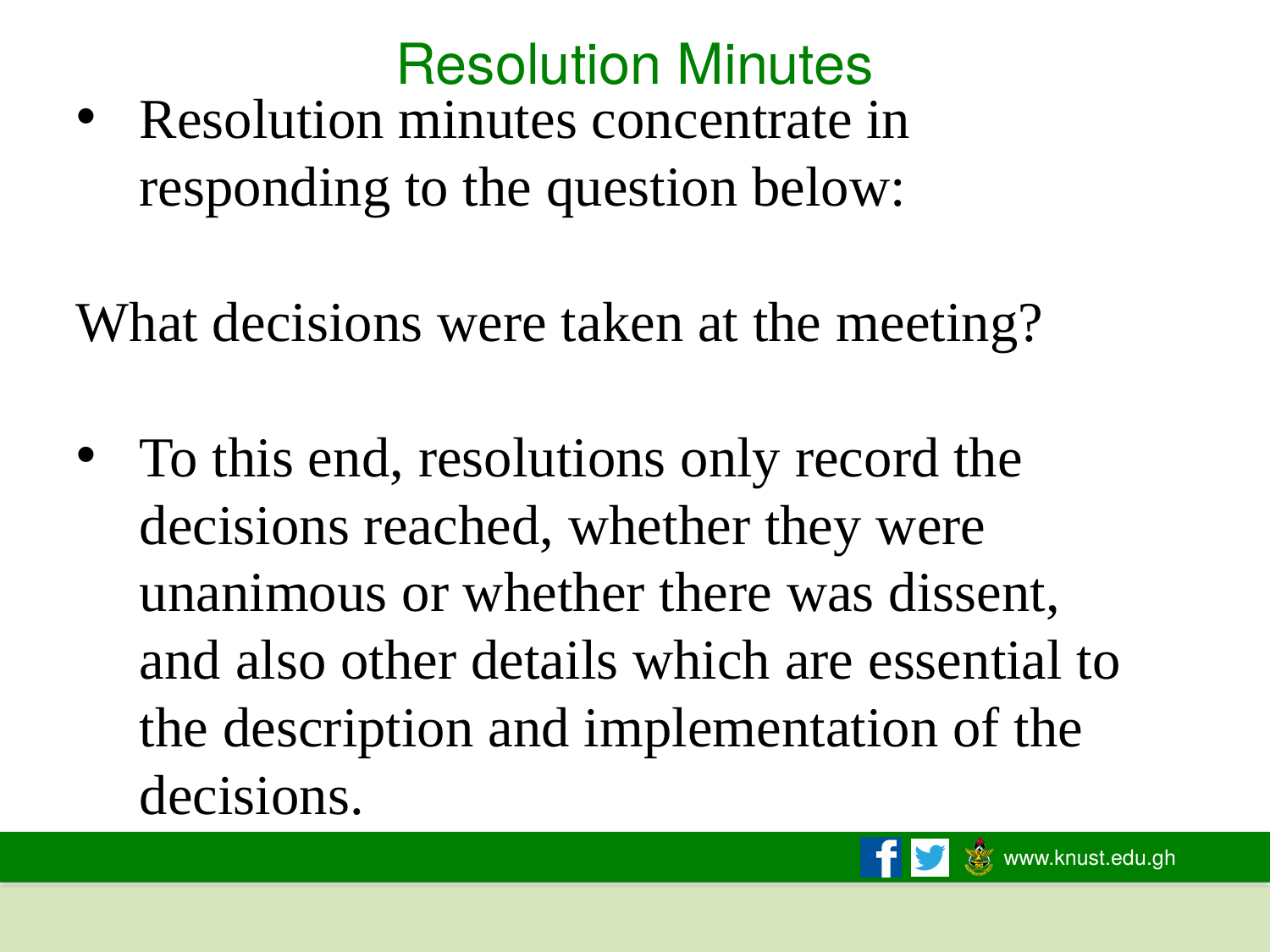

# Resolution Minutes
Resolution minutes concentrate in responding to the question below:

What decisions were taken at the meeting?

To this end, resolutions only record the decisions reached, whether they were unanimous or whether there was dissent, and also other details which are essential to the description and implementation of the decisions.